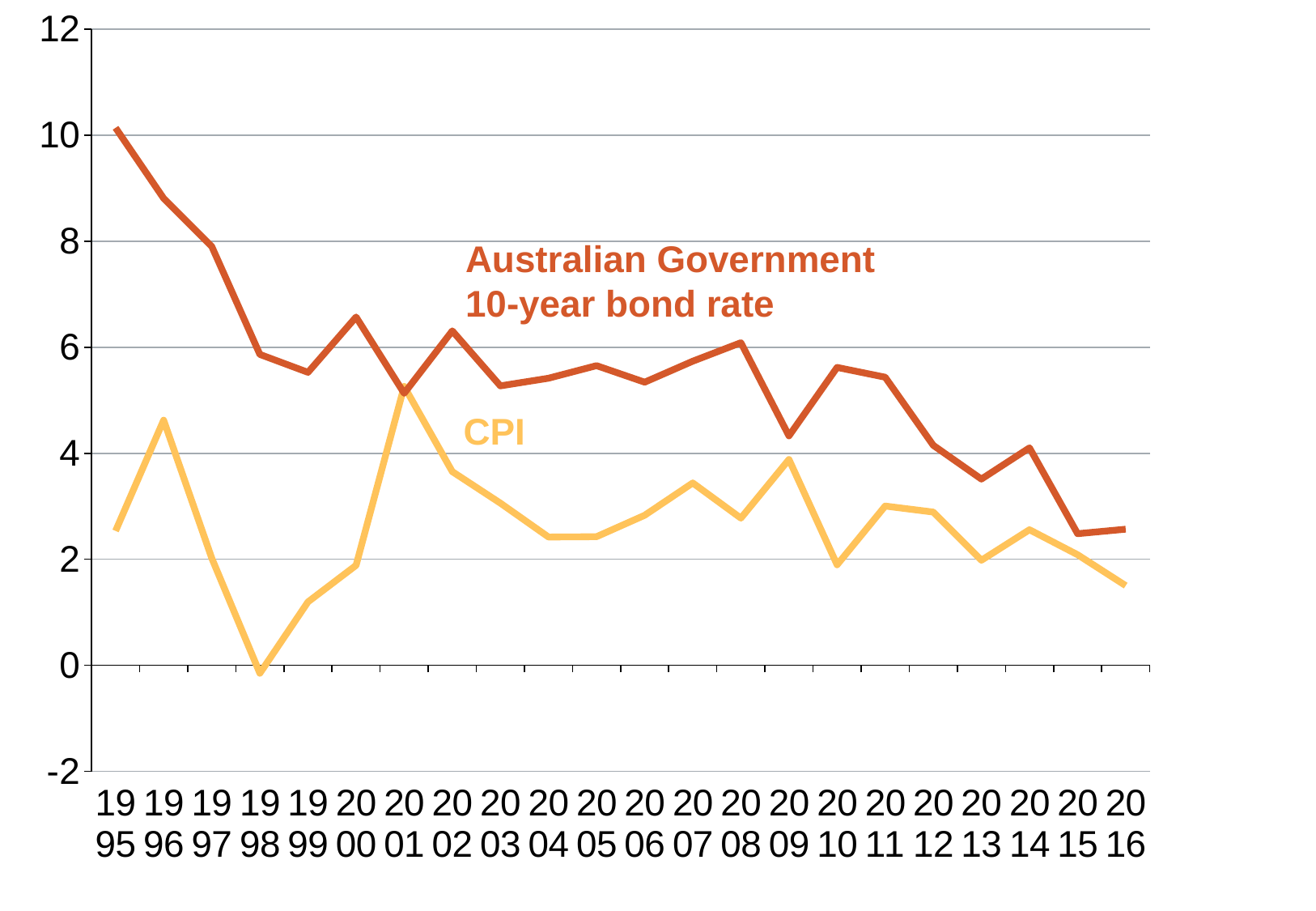

### Chart

| Category | CPI | 10-year bond rate |
|---|---|---|
| 1995.0 | 2.534750613246106 | 10.13782608695652 |
| 1996.0 | 4.625199362041425 | 8.80809523809524 |
| 1997.0 | 2.019817073170759 | 7.89947368421053 |
| 1998.0 | -0.149420993649618 | 5.86499999999997 |
| 1999.0 | 1.197156752712303 | 5.526521739130435 |
| 2000.0 | 1.885397412199641 | 6.570434782608695 |
| 2001.0 | 5.26124818577649 | 5.130681818181817 |
| 2002.0 | 3.653912443984828 | 6.308999999999997 |
| 2003.0 | 3.05952776854006 | 5.27166666666667 |
| 2004.0 | 2.420135527589551 | 5.415434782608696 |
| 2005.0 | 2.425960932577209 | 5.65261904761903 |
| 2006.0 | 2.829898492771443 | 5.341304347826075 |
| 2007.0 | 3.440023930601277 | 5.73681818181818 |
| 2008.0 | 2.77617119722382 | 6.085526315789473 |
| 2009.0 | 3.882948790095674 | 4.327727272727227 |
| 2010.0 | 1.895991332611024 | 5.619999999999996 |
| 2011.0 | 3.003721424774075 | 5.435 |
| 2012.0 | 2.890322580645166 | 4.149999999999999 |
| 2013.0 | 1.981439678956609 | 3.5125 |
| 2014.0 | 2.557796360059017 | 4.102499999999996 |
| 2015.0 | 2.08633093525179 | 2.482499999999999 |
| 2016.0 | 1.503406154568943 | 2.5675 |
Australian Government
10-year bond rate
CPI